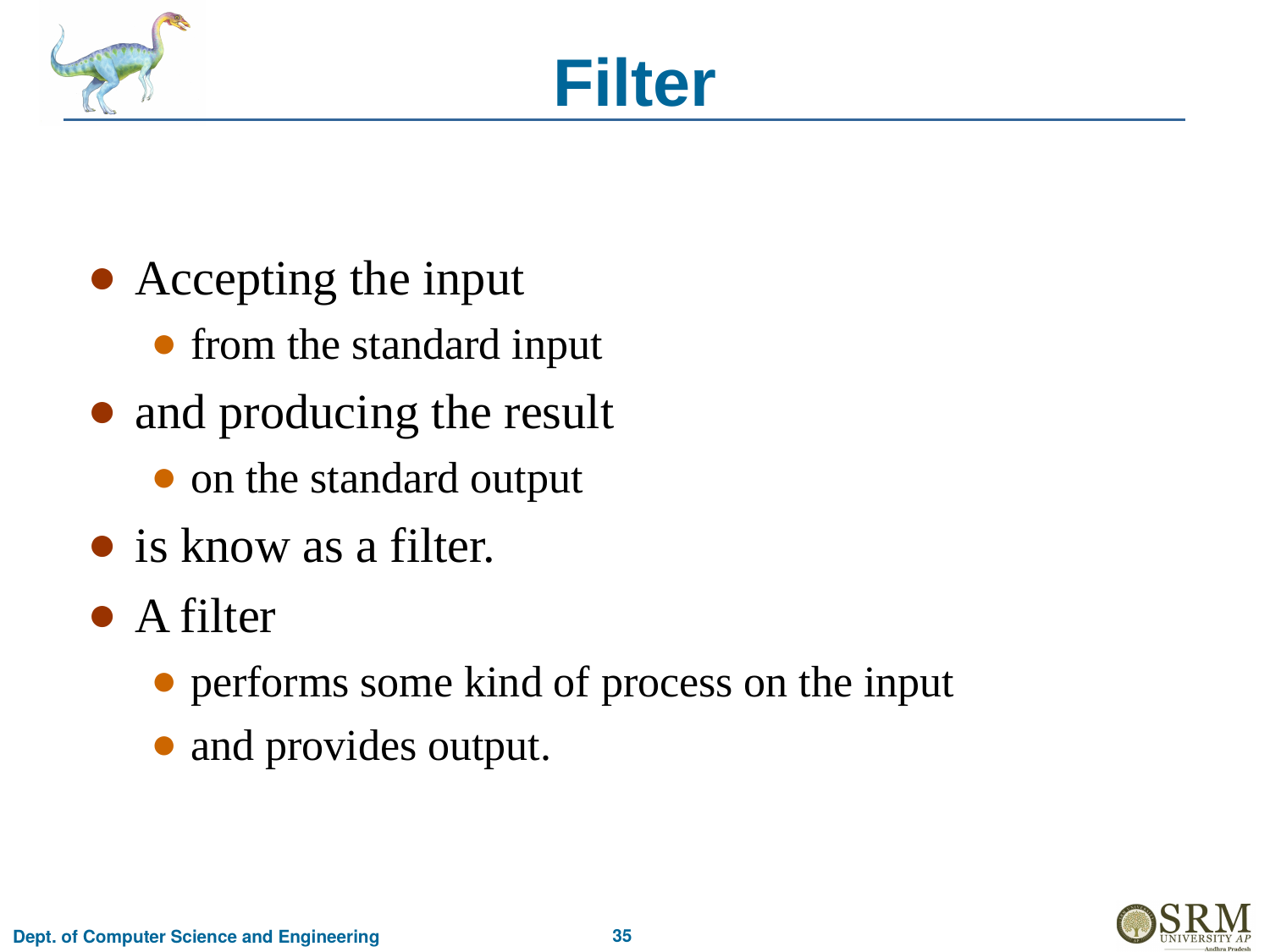

# Filter
Accepting the input
from the standard input
and producing the result
on the standard output
is know as a filter.
A filter
performs some kind of process on the input
and provides output.